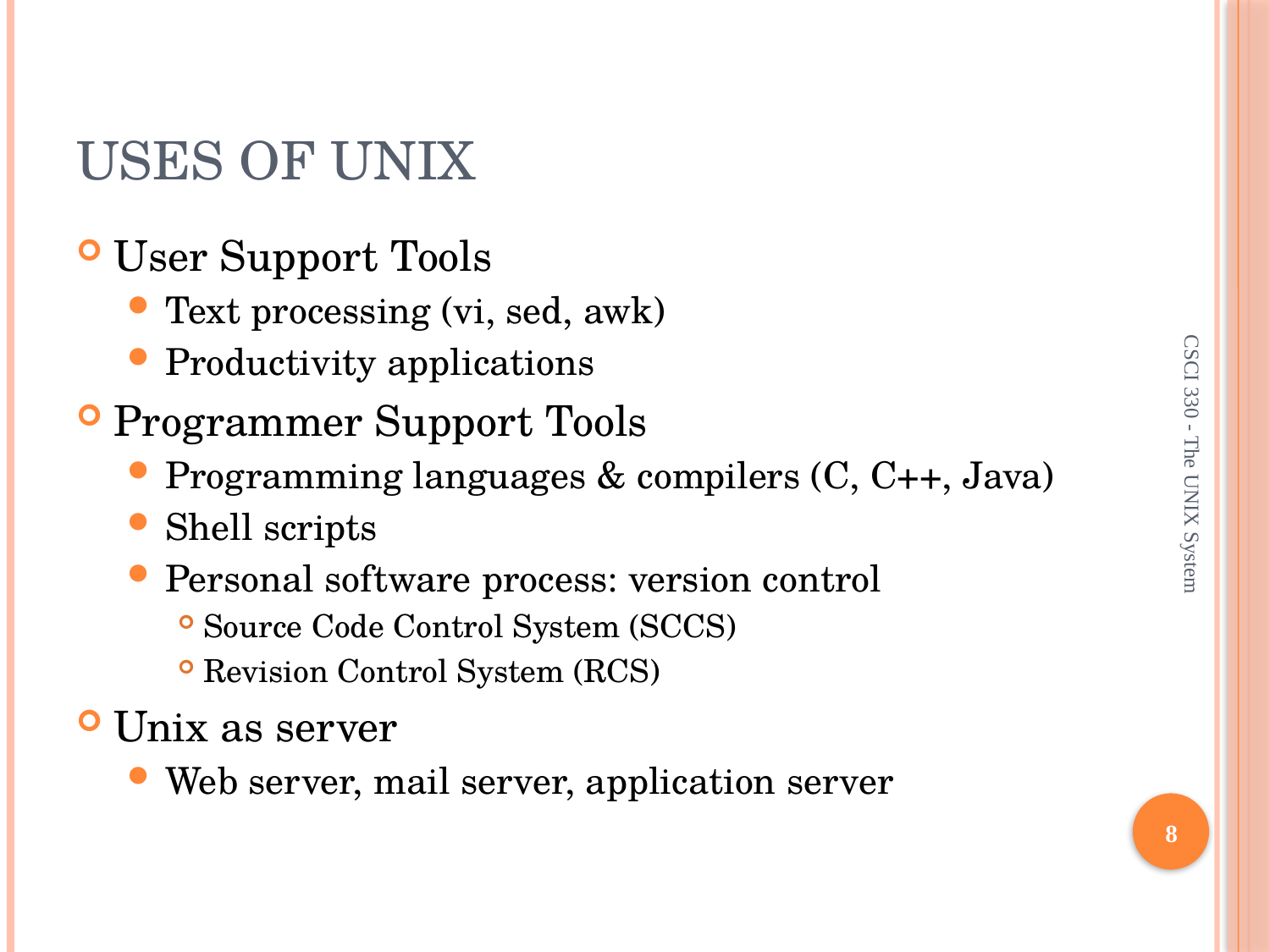

# USES OF UNIX
User Support Tools
Text processing (vi, sed, awk)
Productivity applications
Programmer Support Tools
Programming languages & compilers (C, C++, Java)
Shell scripts
Personal software process: version control
Source Code Control System (SCCS)
Revision Control System (RCS)
Unix as server
Web server, mail server, application server
CSCI 330 - The UNIX System
8